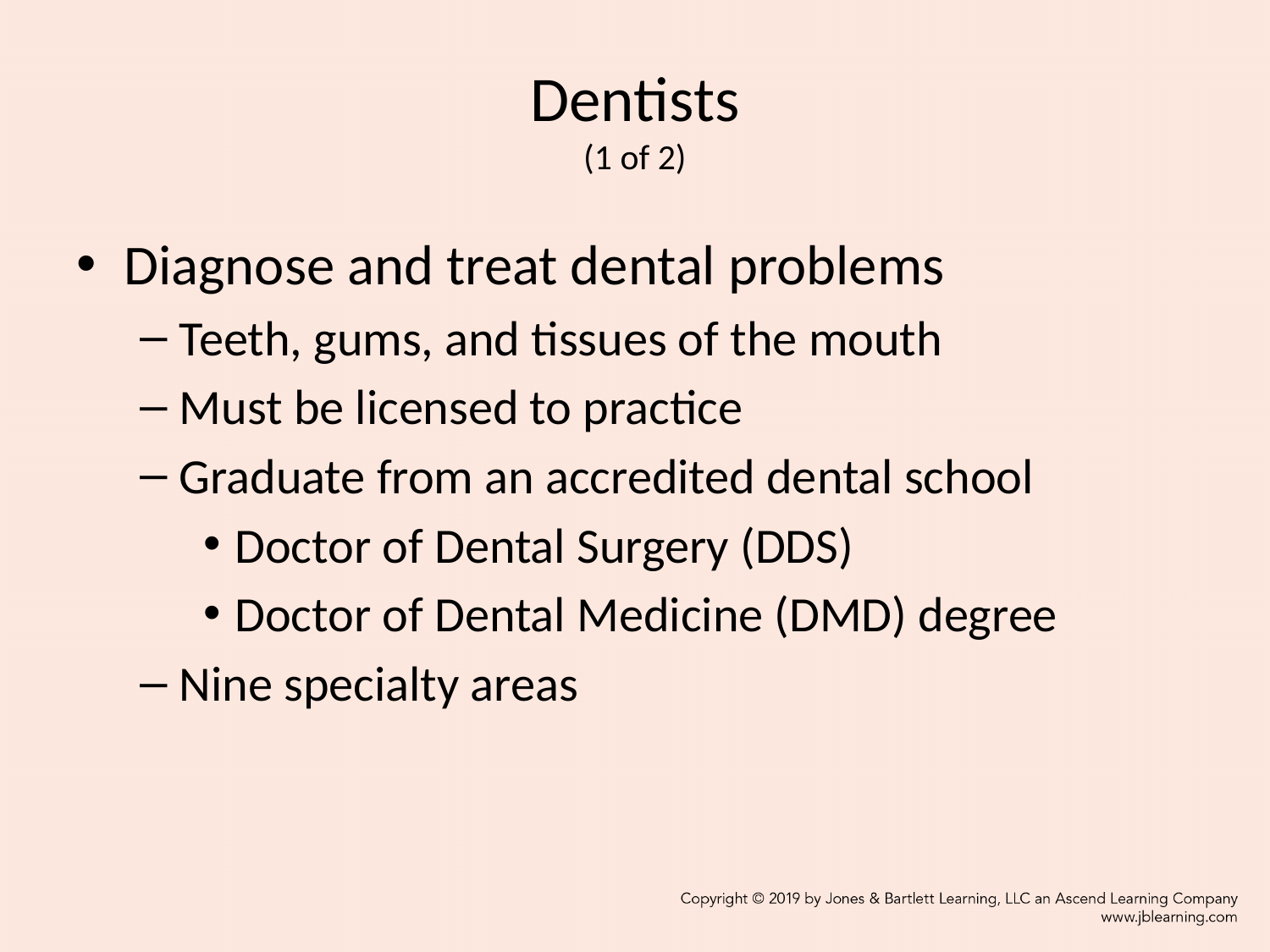

# Dentists (1 of 2)
Diagnose and treat dental problems
Teeth, gums, and tissues of the mouth
Must be licensed to practice
Graduate from an accredited dental school
Doctor of Dental Surgery (DDS)
Doctor of Dental Medicine (DMD) degree
Nine specialty areas